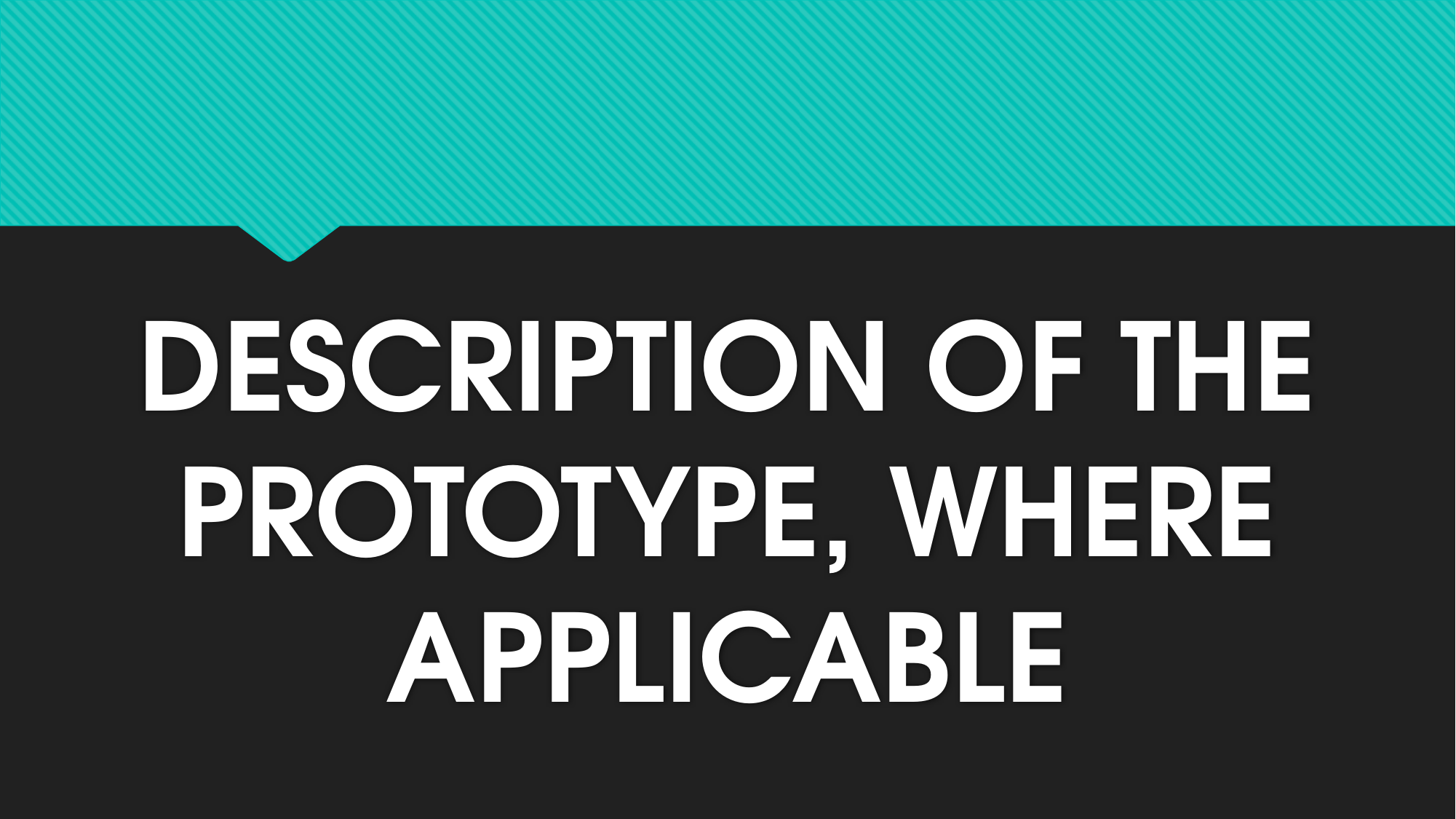

# DESCRIPTION OF THE PROTOTYPE, WHERE APPLICABLE